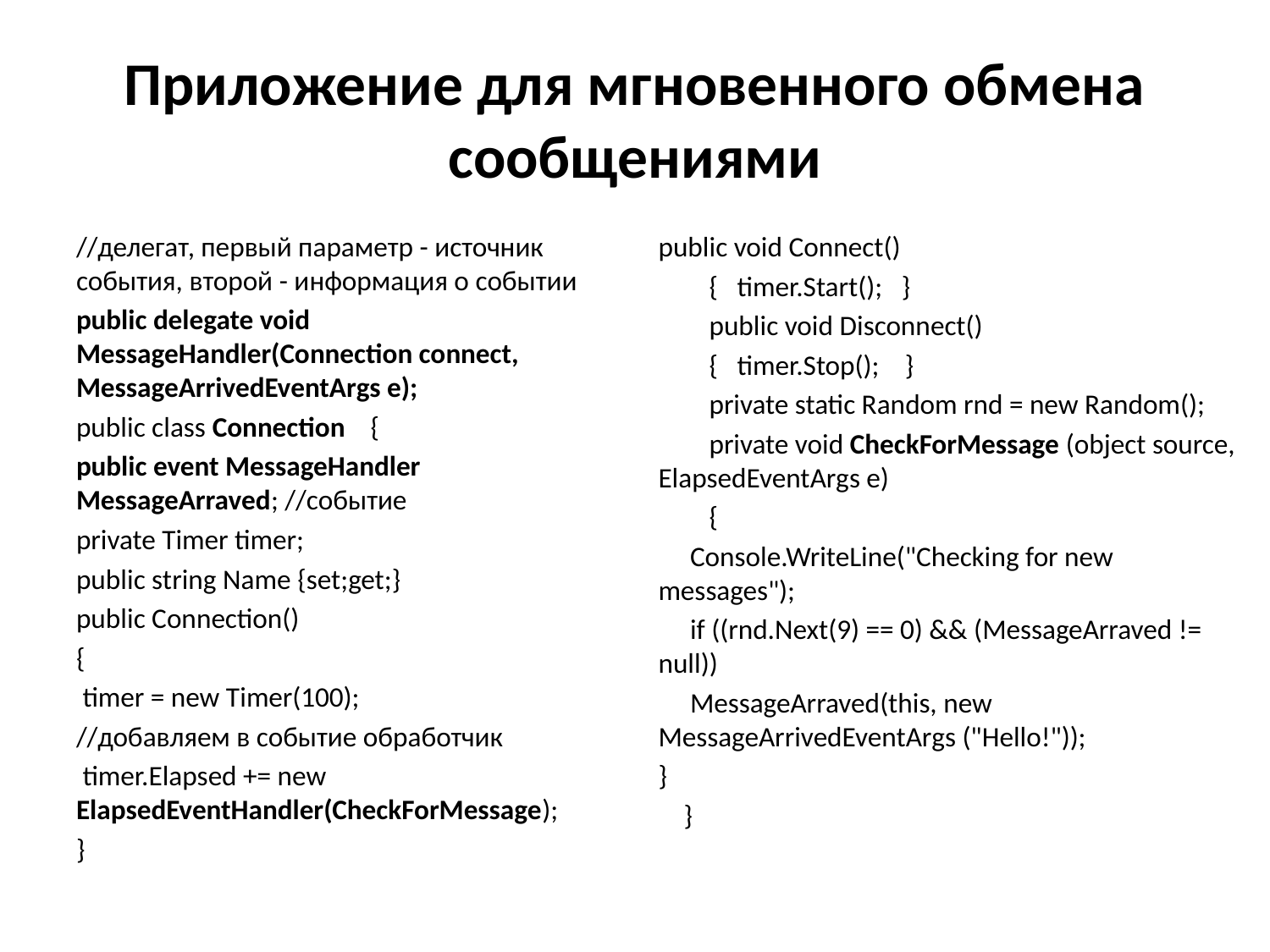

# Приложение для мгновенного обмена сообщениями
//делегат, первый параметр - источник события, второй - информация о событии
public delegate void MessageHandler(Connection connect, MessageArrivedEventArgs e);
public class Connection    {
public event MessageHandler MessageArraved; //событие
private Timer timer;
public string Name {set;get;}
public Connection()
{
 timer = new Timer(100);
//добавляем в событие обработчик
 timer.Elapsed += new ElapsedEventHandler(CheckForMessage);
}
public void Connect()
        {   timer.Start();   }
        public void Disconnect()
        {   timer.Stop();    }
        private static Random rnd = new Random();
        private void CheckForMessage (object source, ElapsedEventArgs e)
        {
     Console.WriteLine("Checking for new messages");
     if ((rnd.Next(9) == 0) && (MessageArraved != null))
     MessageArraved(this, new MessageArrivedEventArgs ("Hello!"));
}
    }